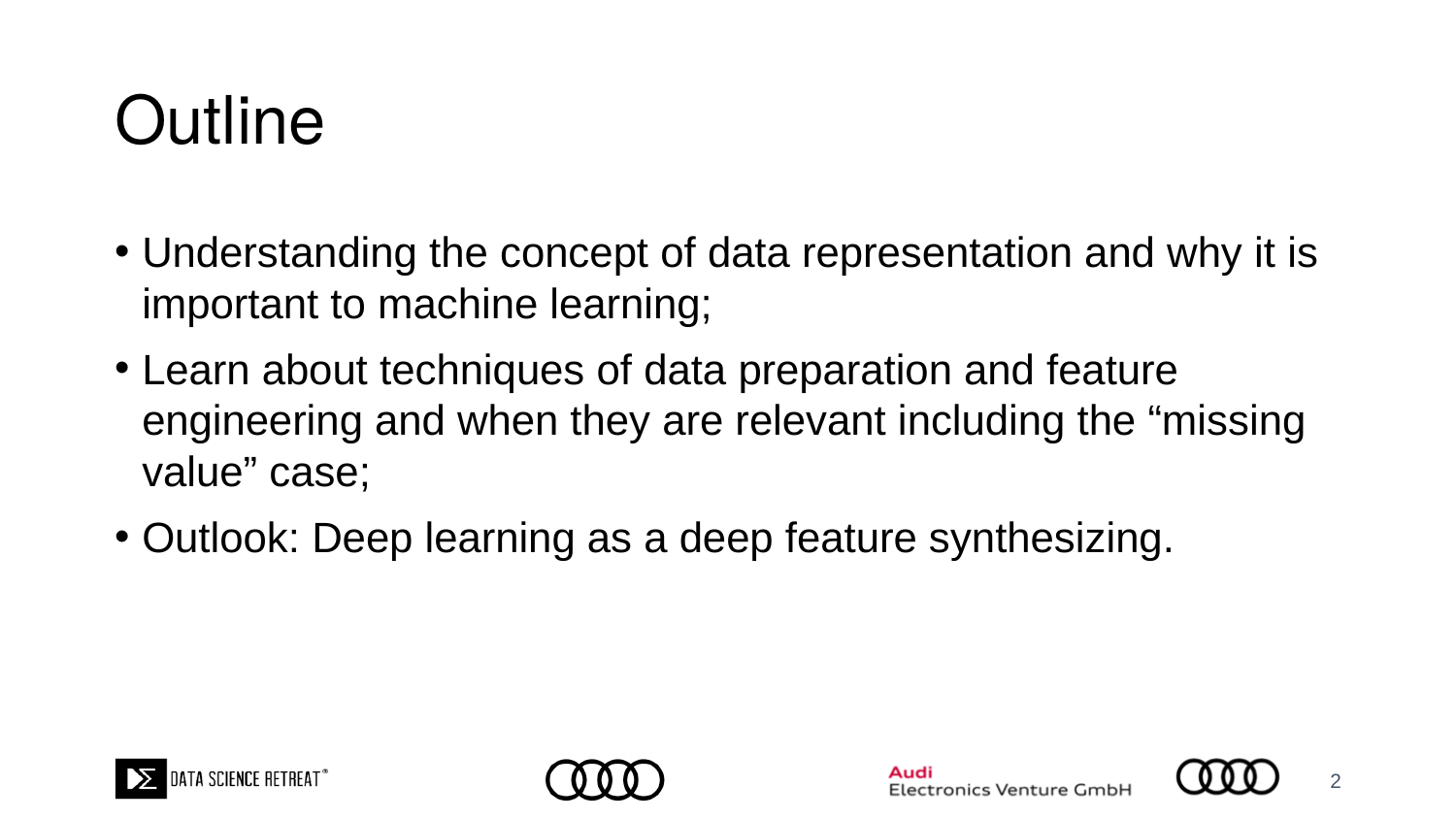

# Outline
Understanding the concept of data representation and why it is important to machine learning;
Learn about techniques of data preparation and feature engineering and when they are relevant including the “missing value” case;
Outlook: Deep learning as a deep feature synthesizing.

2